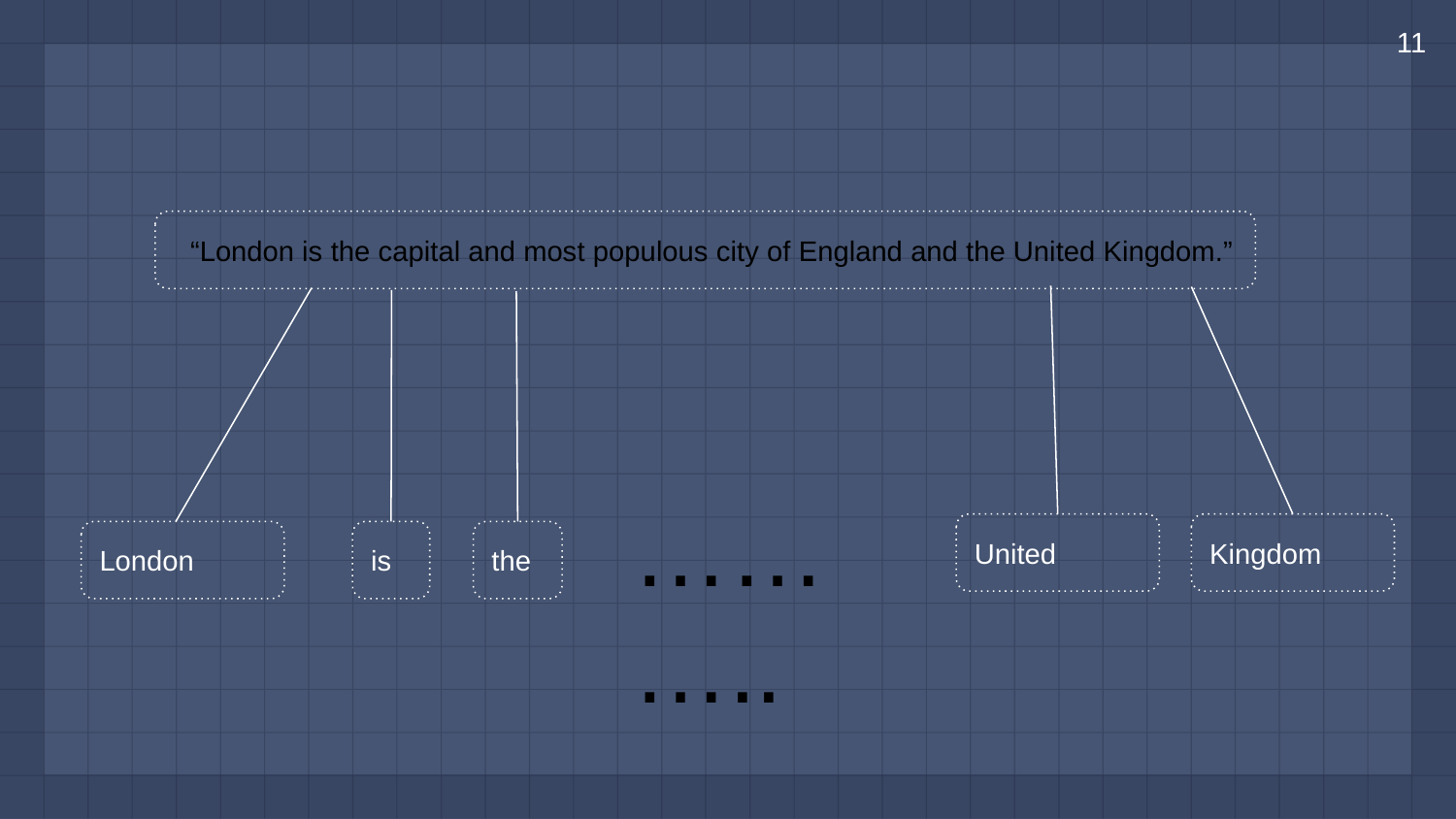

11

“London is the capital and most populous city of England and the United Kingdom.”
………..
United
Kingdom
London
is
the